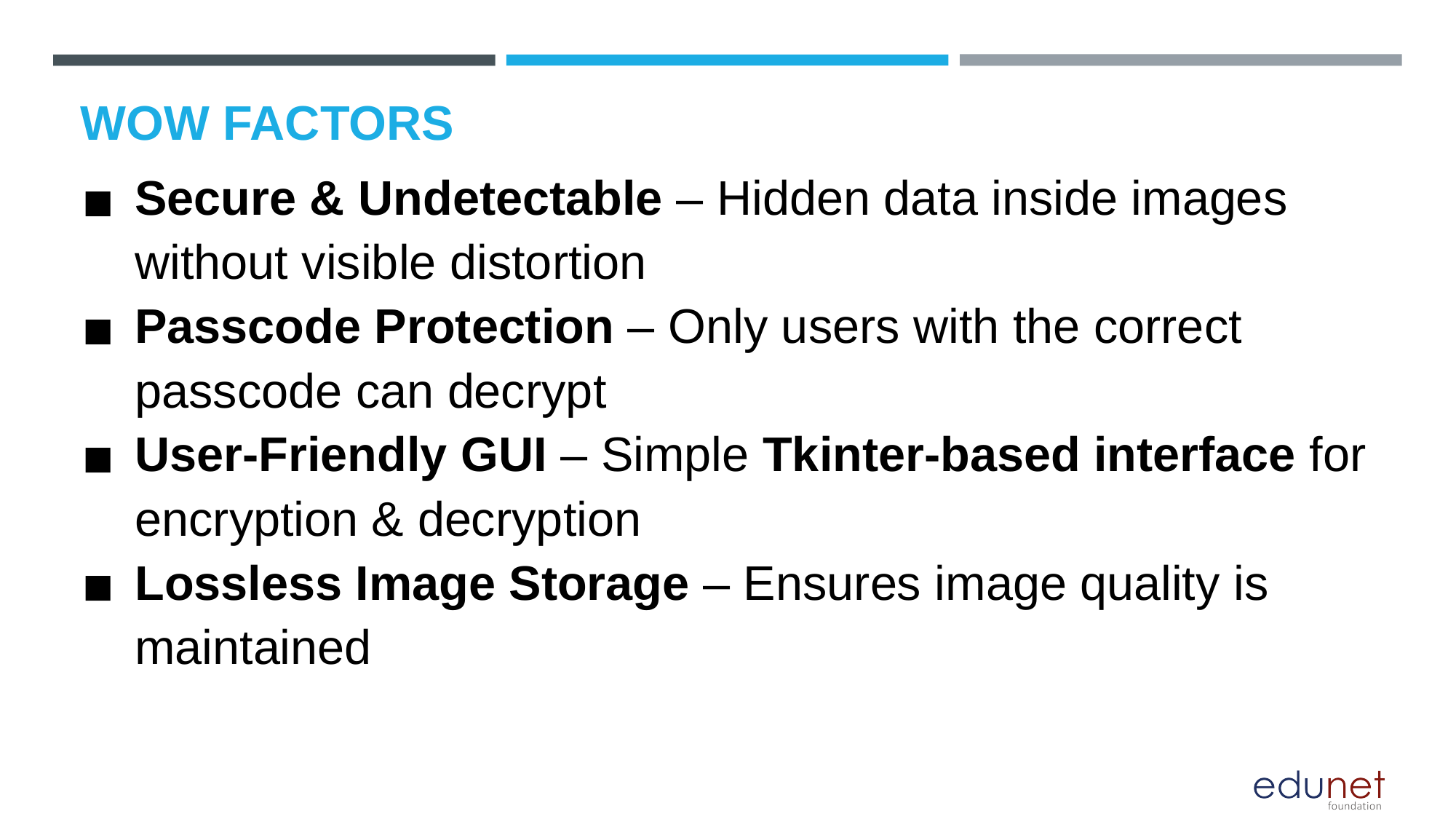

# WOW FACTORS
Secure & Undetectable – Hidden data inside images without visible distortion
Passcode Protection – Only users with the correct passcode can decrypt
User-Friendly GUI – Simple Tkinter-based interface for encryption & decryption
Lossless Image Storage – Ensures image quality is maintained